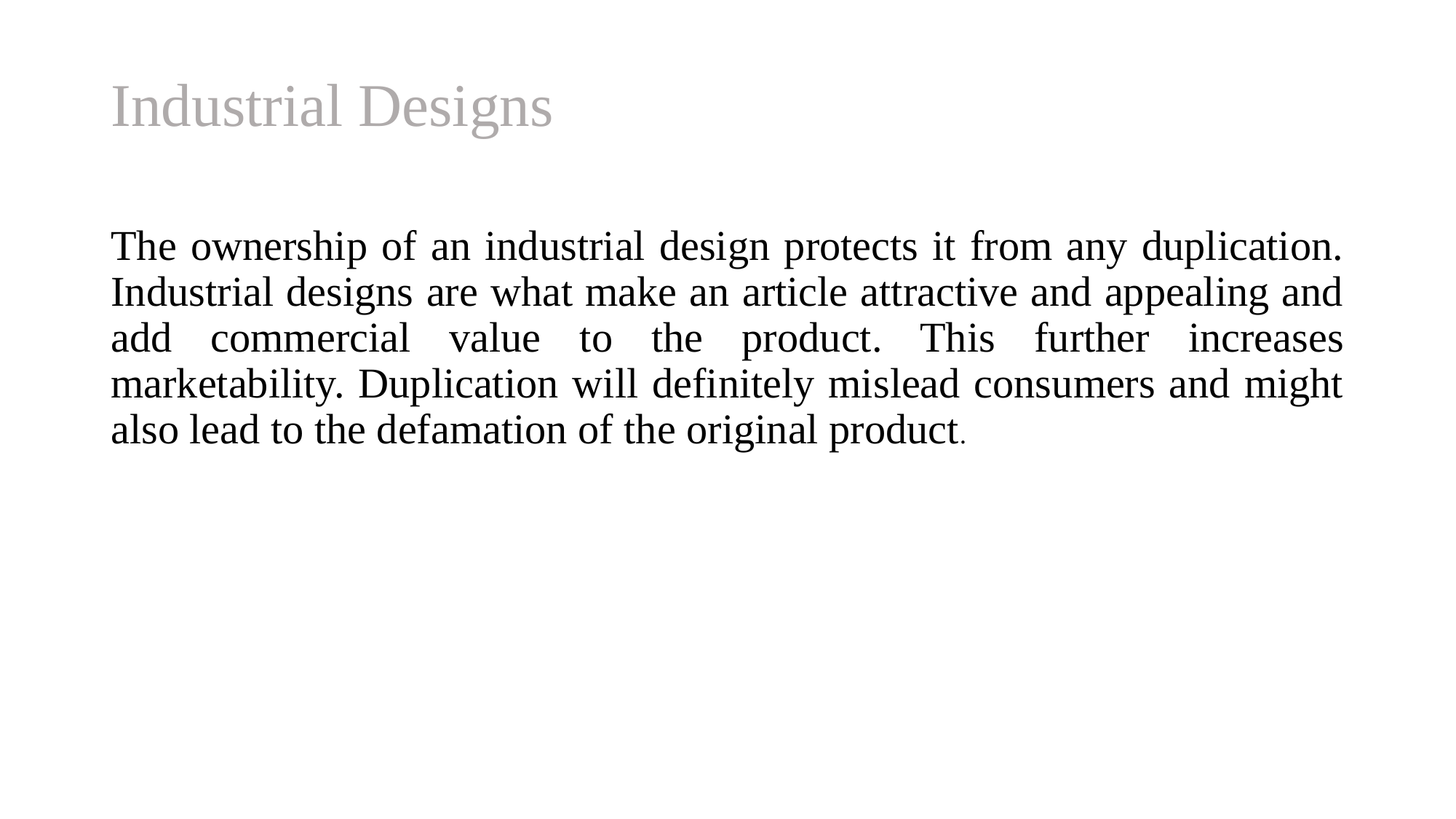

# Industrial Designs
The ownership of an industrial design protects it from any duplication. Industrial designs are what make an article attractive and appealing and add commercial value to the product. This further increases marketability. Duplication will definitely mislead consumers and might also lead to the defamation of the original product.